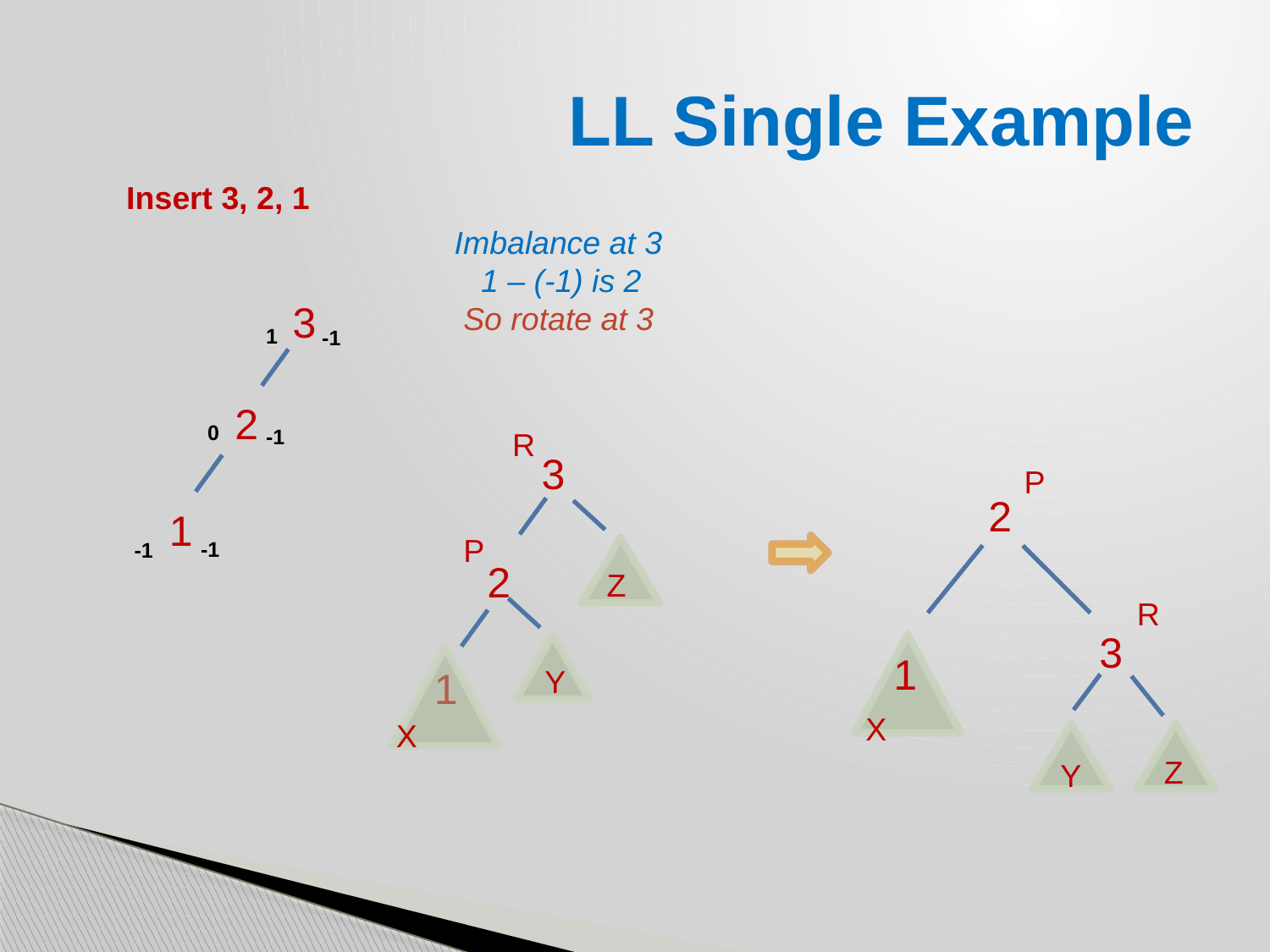

# LL Single Example
Insert 3, 2, 1
Imbalance at 3
   1 – (-1) is 2
 So rotate at 3
3
1
-1
2
0
-1
R
3
P
2
1
P
-1
-1

2
Z
R
3

1

1
Y
X
X

Z
Y